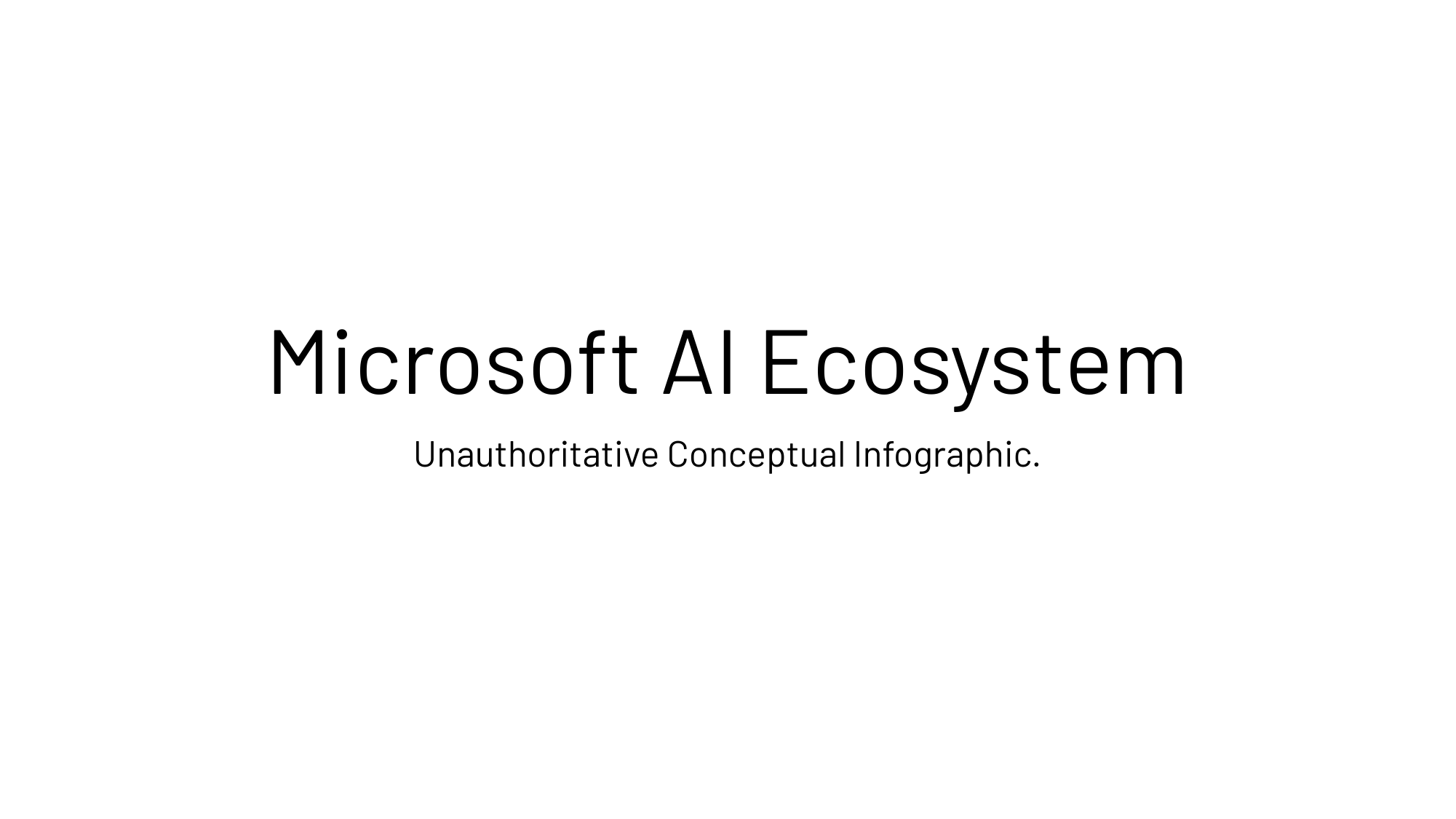

# Microsoft AI Ecosystem
Unauthoritative Conceptual Infographic.
https://github.com/Pokeystuff/MSAIEcosystem